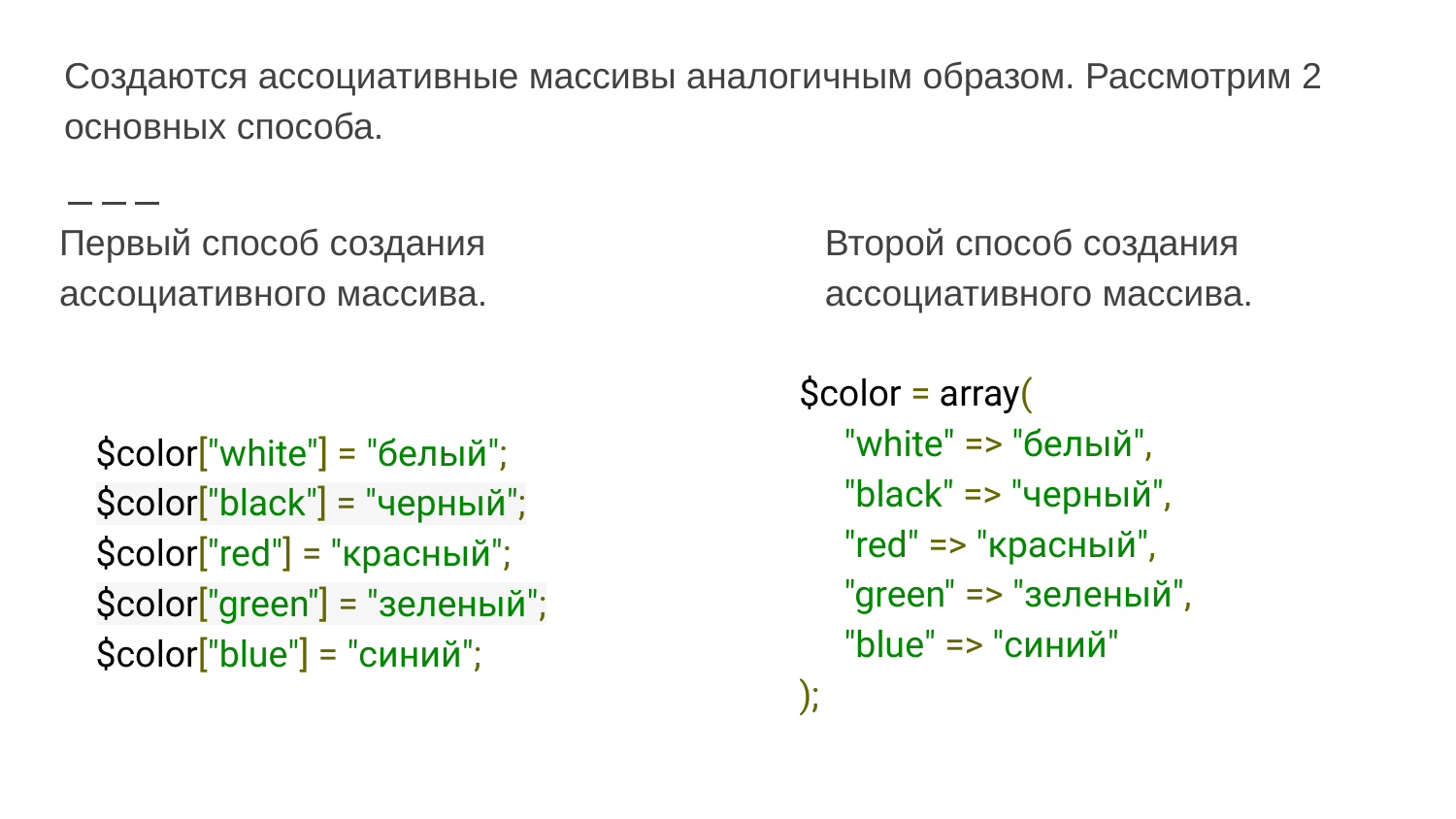

Создаются ассоциативные массивы аналогичным образом. Рассмотрим 2 основных способа.

Первый способ создания ассоциативного массива.

Второй способ создания ассоциативного массива.

$color = array(
     "white" => "белый",
     "black" => "черный",
     "red" => "красный",
     "green" => "зеленый",
     "blue" => "синий"
);

$color["white"] = "белый";
$color["black"] = "черный";
$color["red"] = "красный";
$color["green"] = "зеленый";
$color["blue"] = "синий";